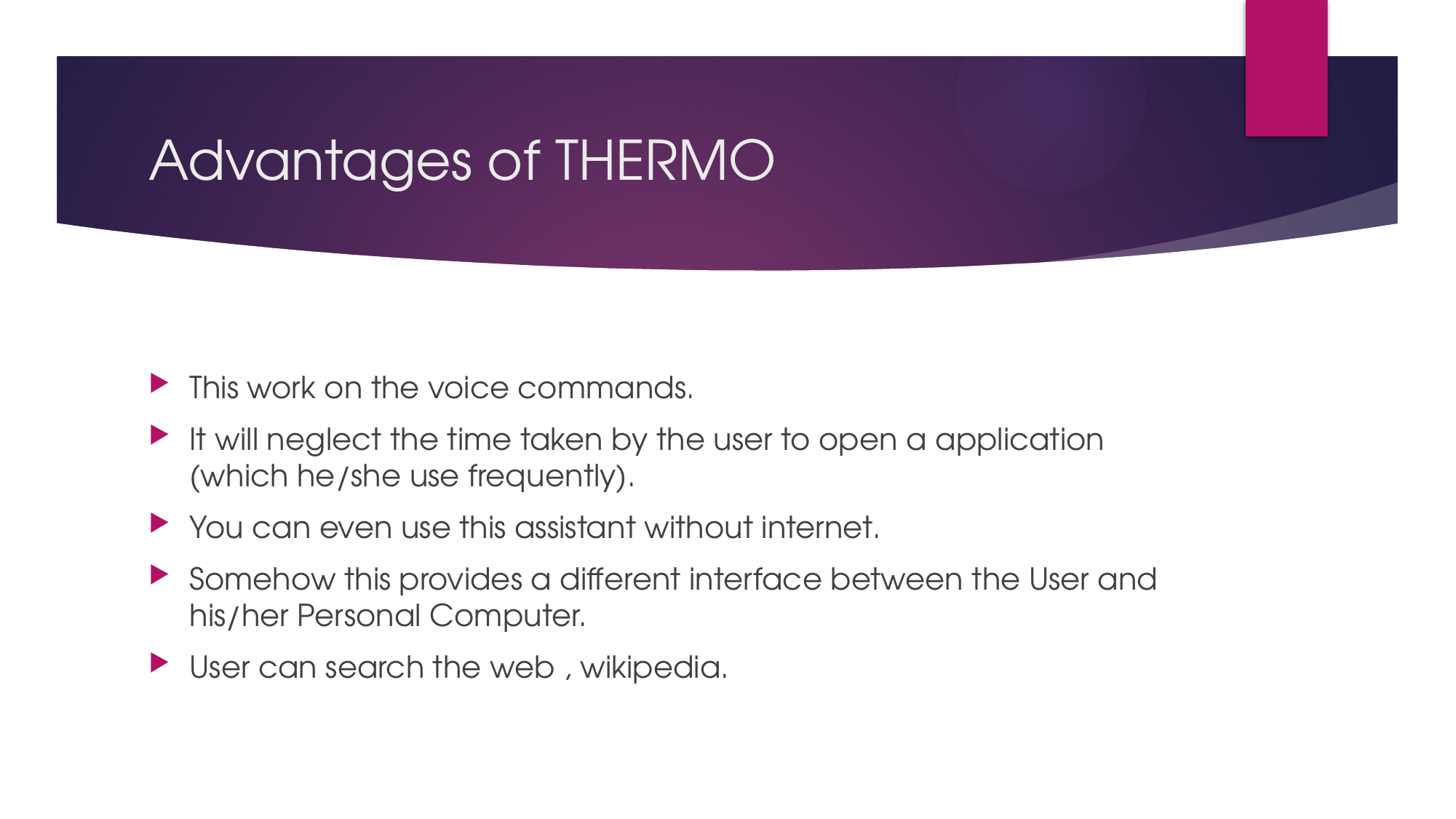

# Advantages of THERMO

This work on the voice commands.
It will neglect the time taken by the user to open a application (which he/she use frequently).
You can even use this assistant without internet.
Somehow this provides a different interface between the User and his/her Personal Computer.
User can search the web , wikipedia.